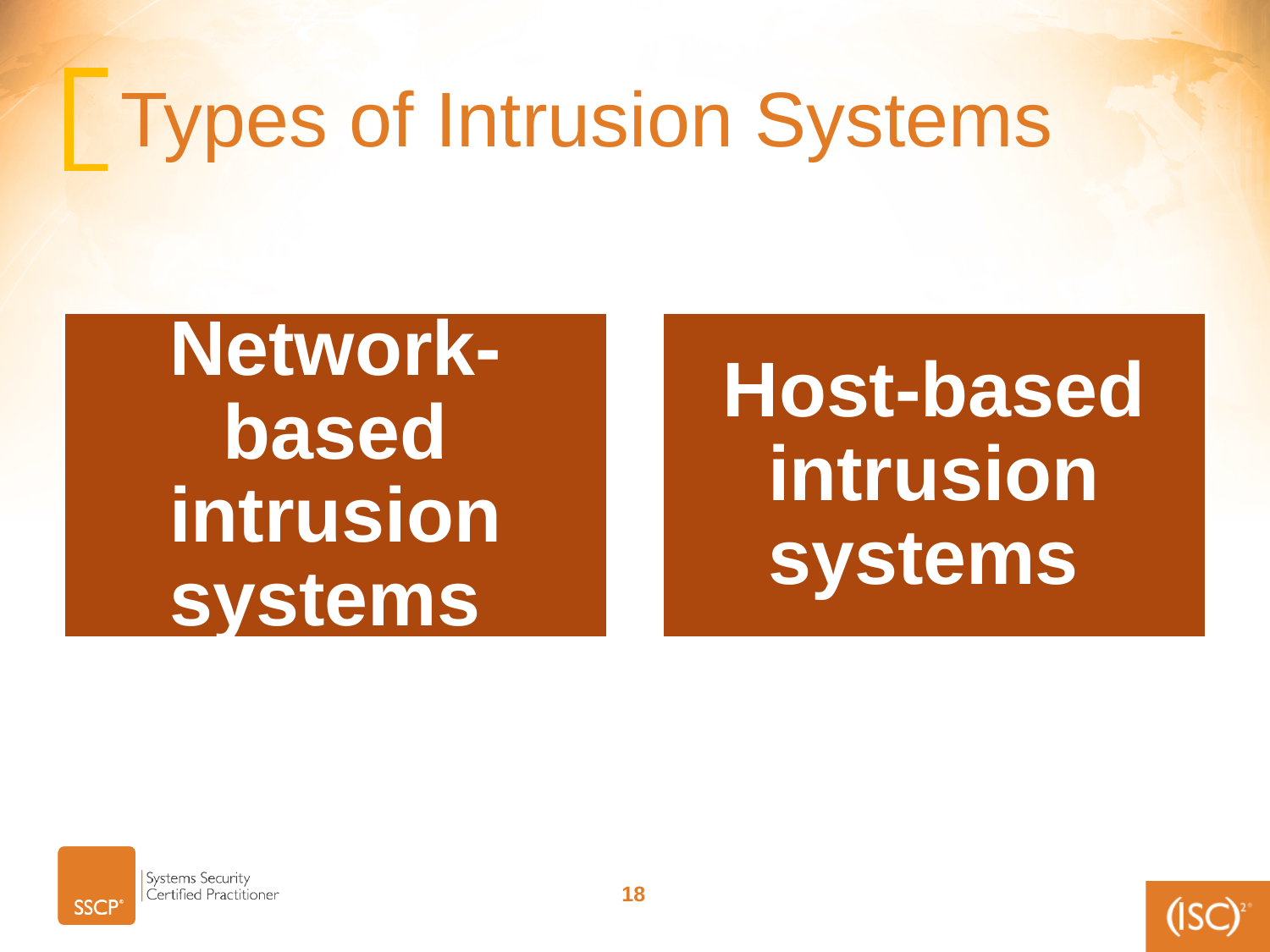

# Types of Intrusion Systems
Network-based intrusion systems
Host-based intrusion systems